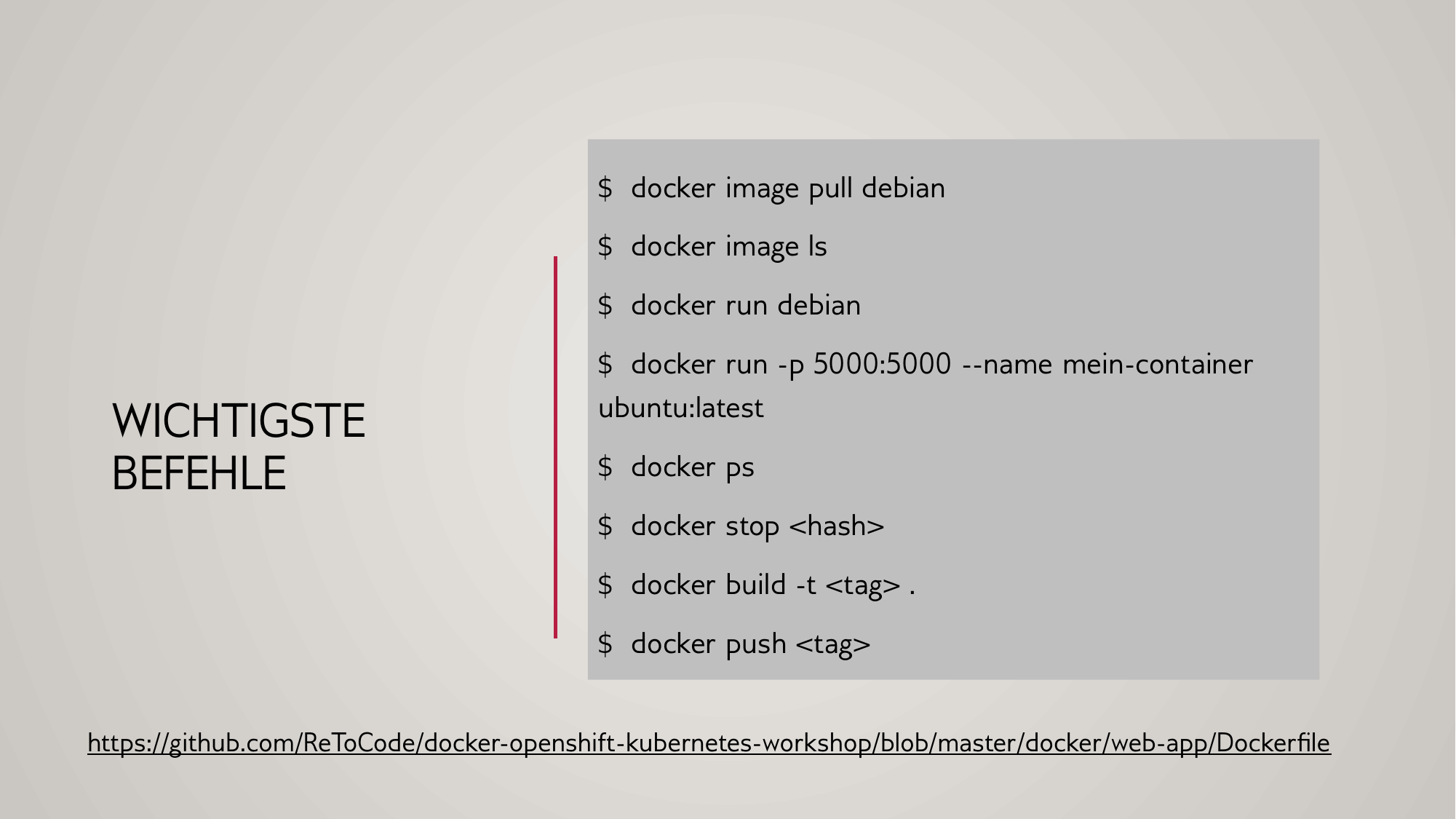

$  docker image pull debian
$  docker image ls
$  docker run debian
$  docker run -p 5000:5000 --name mein-container ubuntu:latest
$  docker ps
$  docker stop <hash>
$  docker build -t <tag> .
$  docker push <tag>
# Wichtigste Befehle
https://github.com/ReToCode/docker-openshift-kubernetes-workshop/blob/master/docker/web-app/Dockerfile